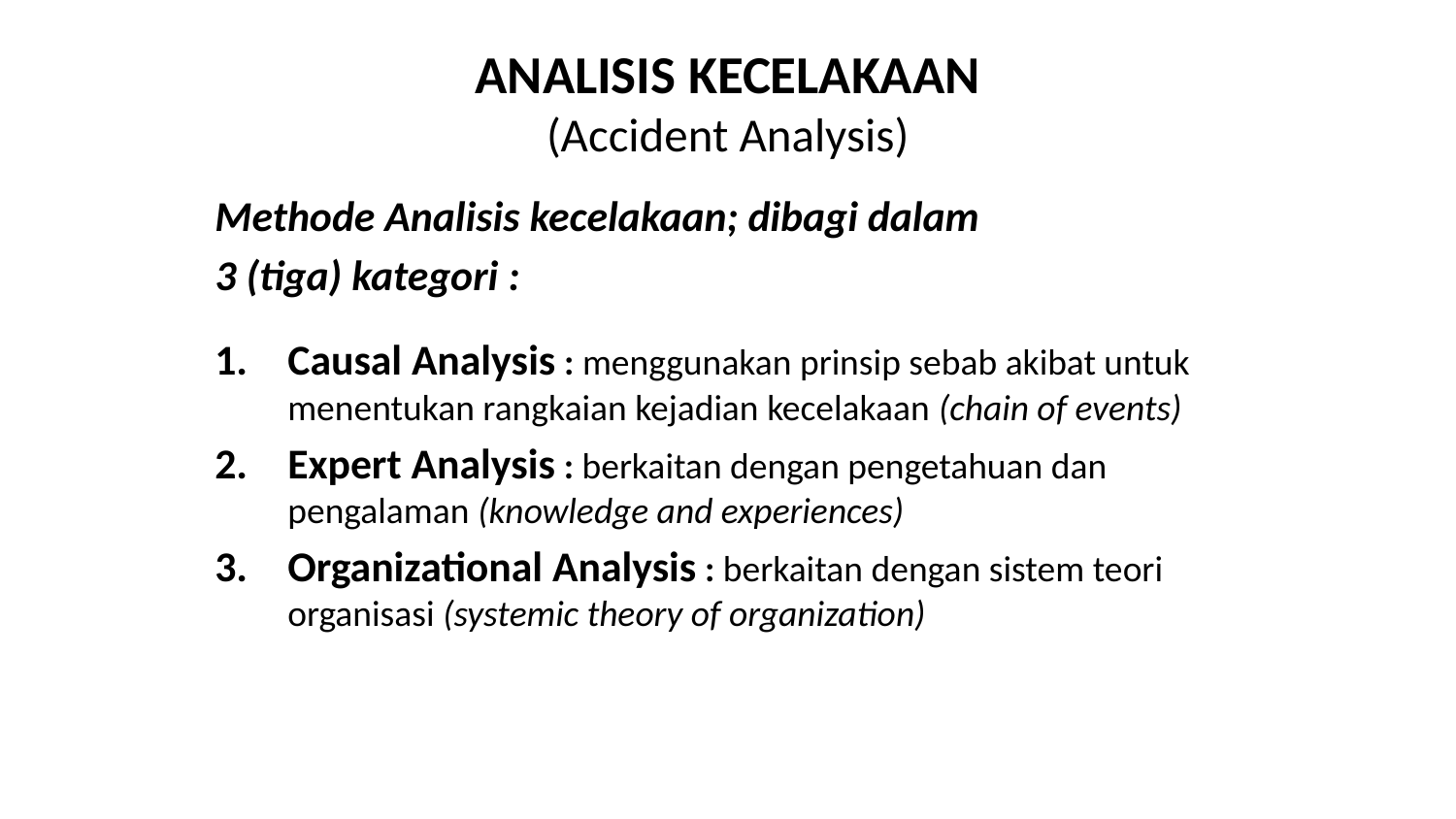

# ANALISIS KECELAKAAN (Accident Analysis)

Methode Analisis kecelakaan; dibagi dalam
3 (tiga) kategori :

Causal Analysis : menggunakan prinsip sebab akibat untuk menentukan rangkaian kejadian kecelakaan (chain of events)
Expert Analysis : berkaitan dengan pengetahuan dan pengalaman (knowledge and experiences)
Organizational Analysis : berkaitan dengan sistem teori organisasi (systemic theory of organization)